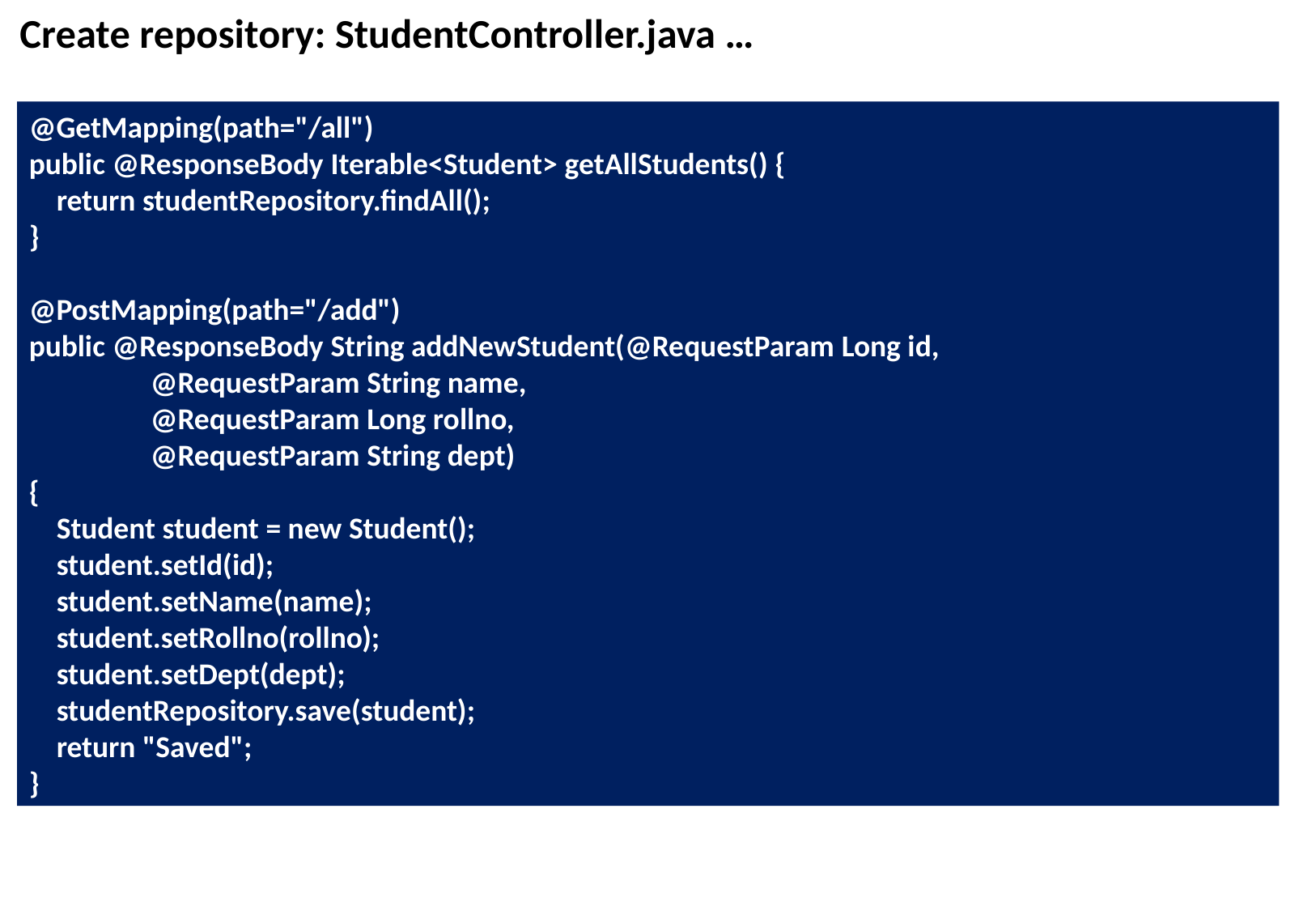

Create repository: StudentController.java …
@GetMapping(path="/all")
public @ResponseBody Iterable<Student> getAllStudents() {
    return studentRepository.findAll();
}
@PostMapping(path="/add")
public @ResponseBody String addNewStudent(@RequestParam Long id,
	@RequestParam String name,
	@RequestParam Long rollno,
	@RequestParam String dept)
{
    Student student = new Student();
    student.setId(id);
    student.setName(name);
    student.setRollno(rollno);
    student.setDept(dept);
    studentRepository.save(student);
    return "Saved";
}